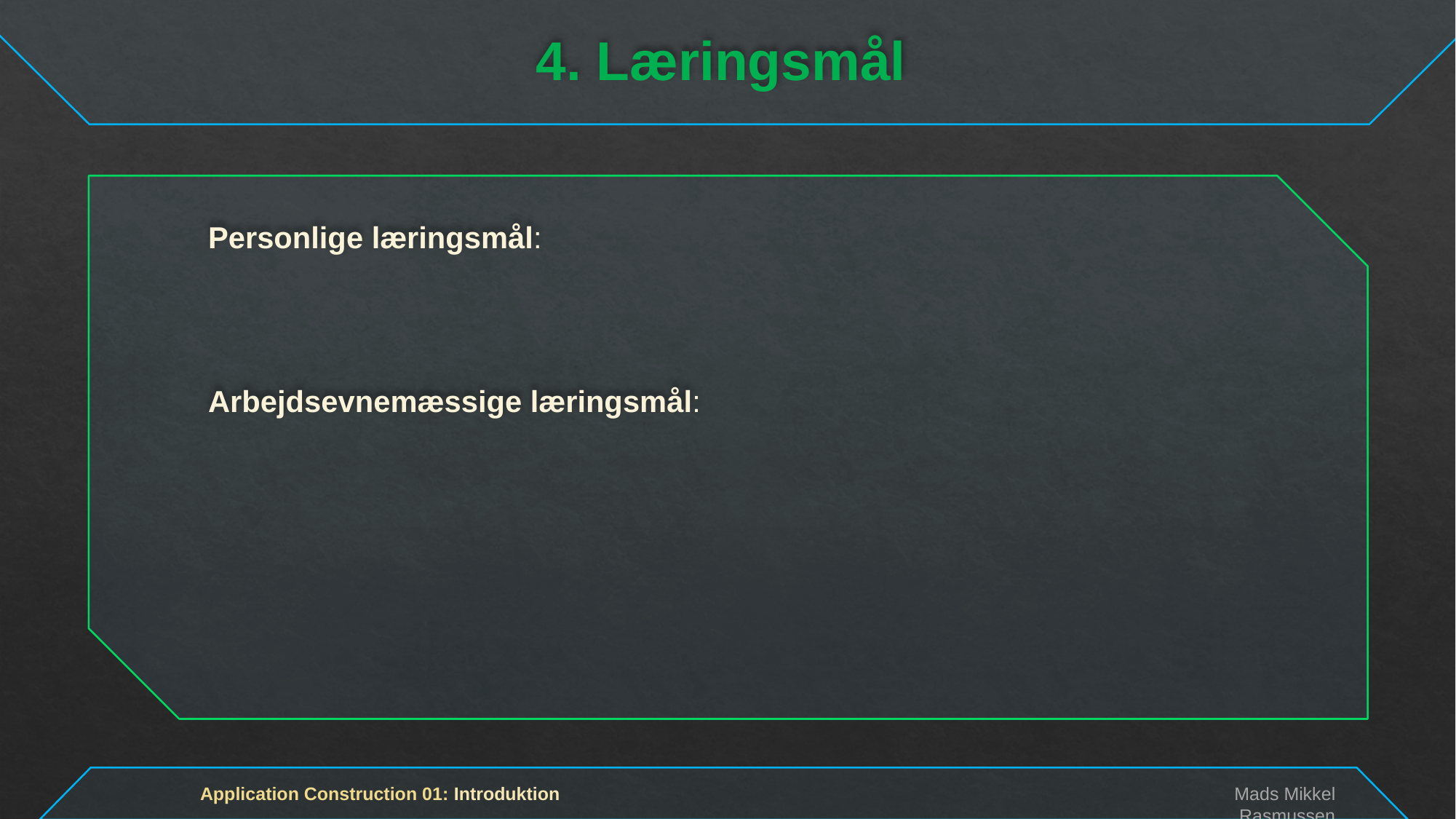

# 4. Læringsmål

Personlige læringsmål:

Arbejdsevnemæssige læringsmål:

Application Construction 01: Introduktion
Mads Mikkel Rasmussen